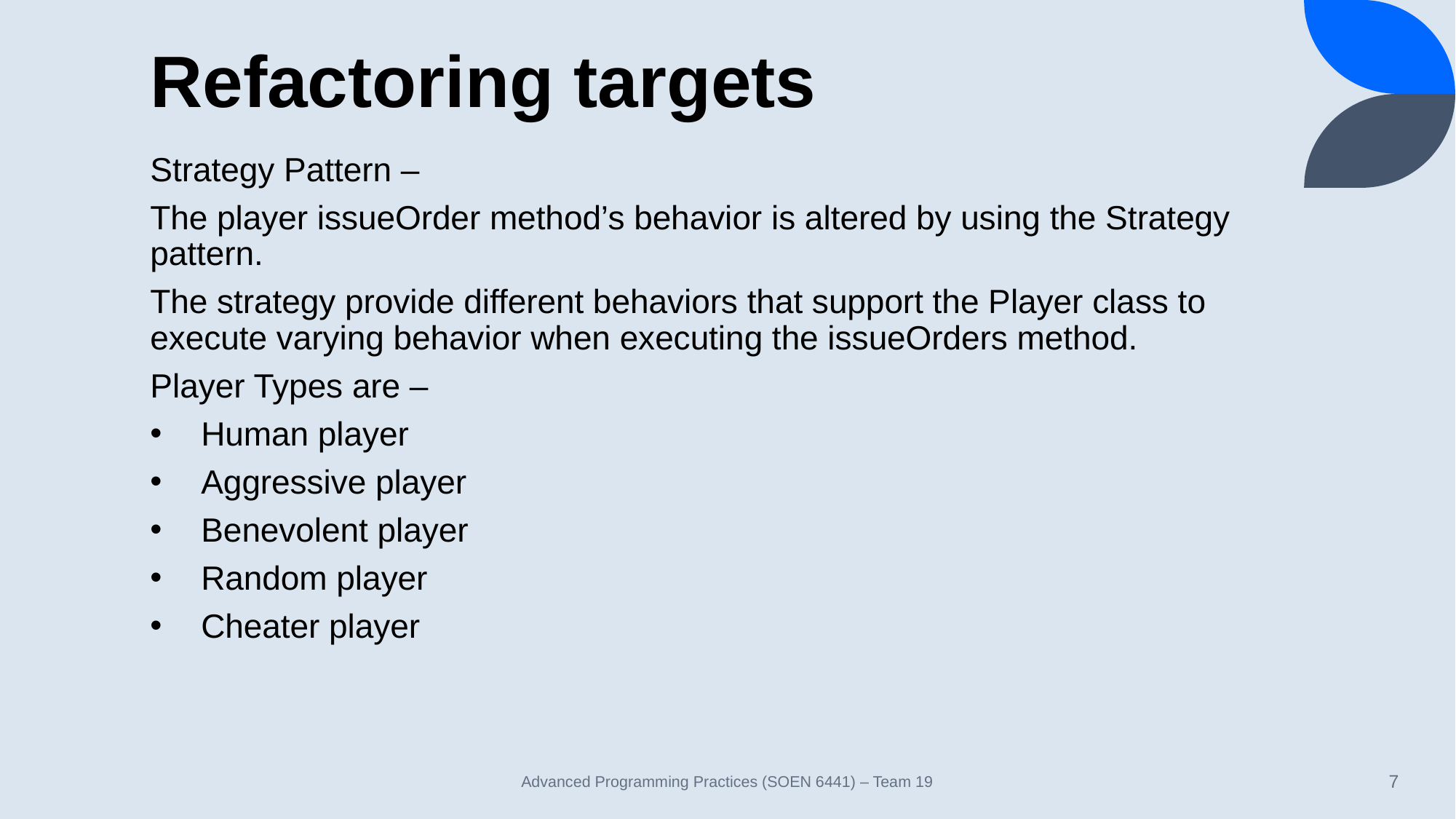

# Refactoring targets
Strategy Pattern –
The player issueOrder method’s behavior is altered by using the Strategy pattern.
The strategy provide different behaviors that support the Player class to execute varying behavior when executing the issueOrders method.
Player Types are –
Human player
Aggressive player
Benevolent player
Random player
Cheater player

Advanced Programming Practices (SOEN 6441) – Team 19
7